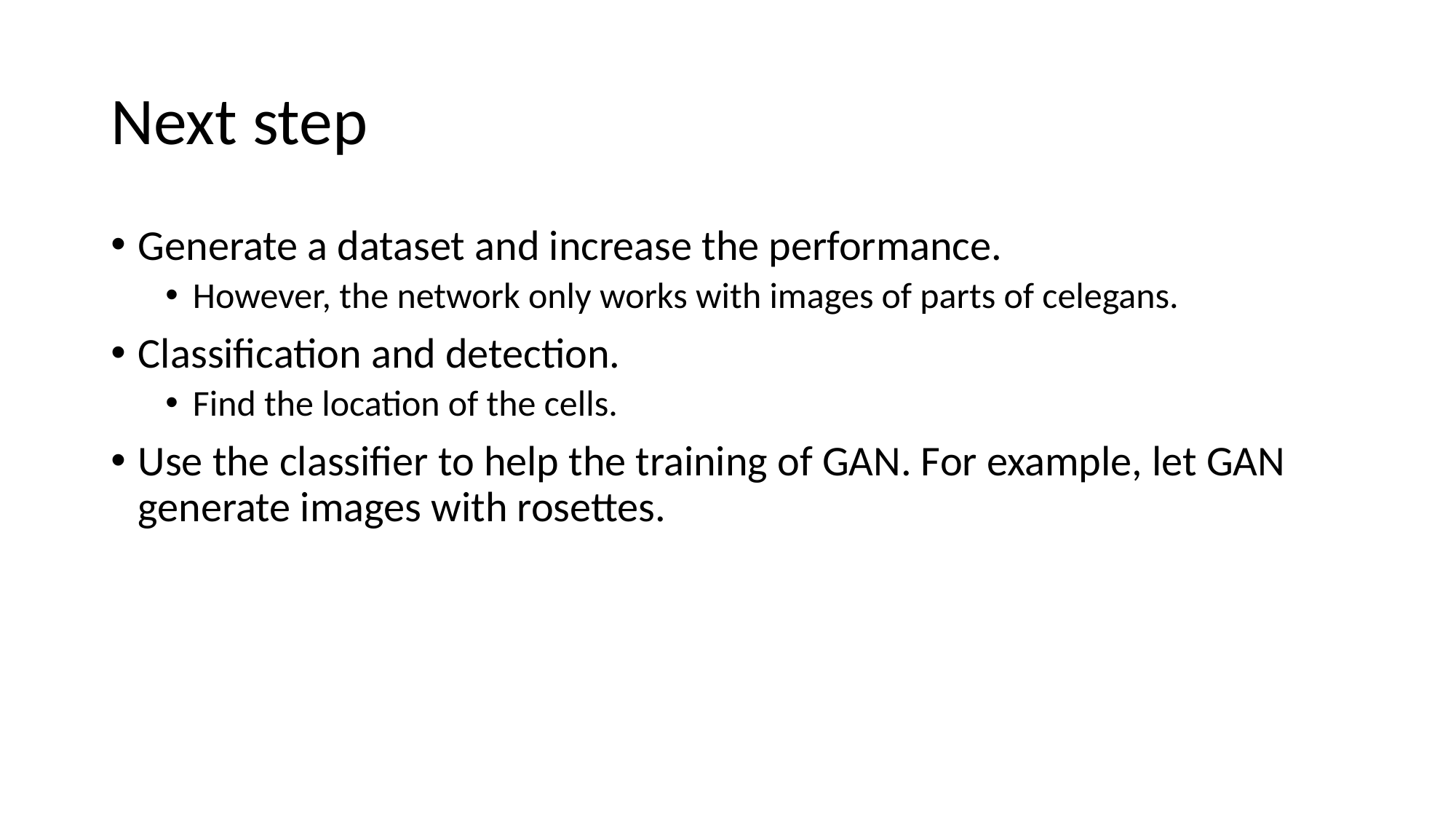

# Next step
Generate a dataset and increase the performance.
However, the network only works with images of parts of celegans.
Classification and detection.
Find the location of the cells.
Use the classifier to help the training of GAN. For example, let GAN generate images with rosettes.